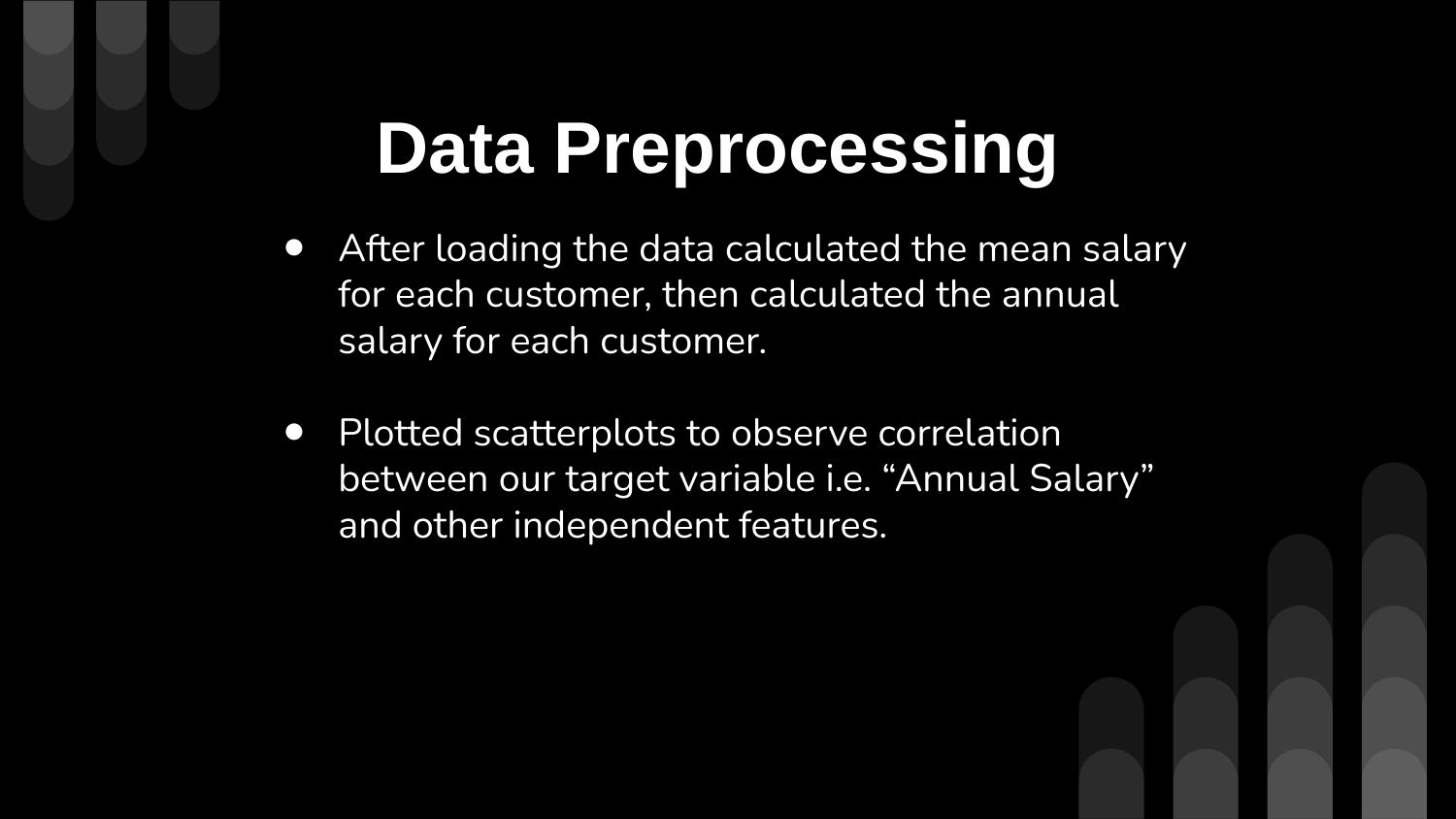

# Data Preprocessing
After loading the data calculated the mean salary for each customer, then calculated the annual salary for each customer.

Plotted scatterplots to observe correlation between our target variable i.e. “Annual Salary” and other independent features.